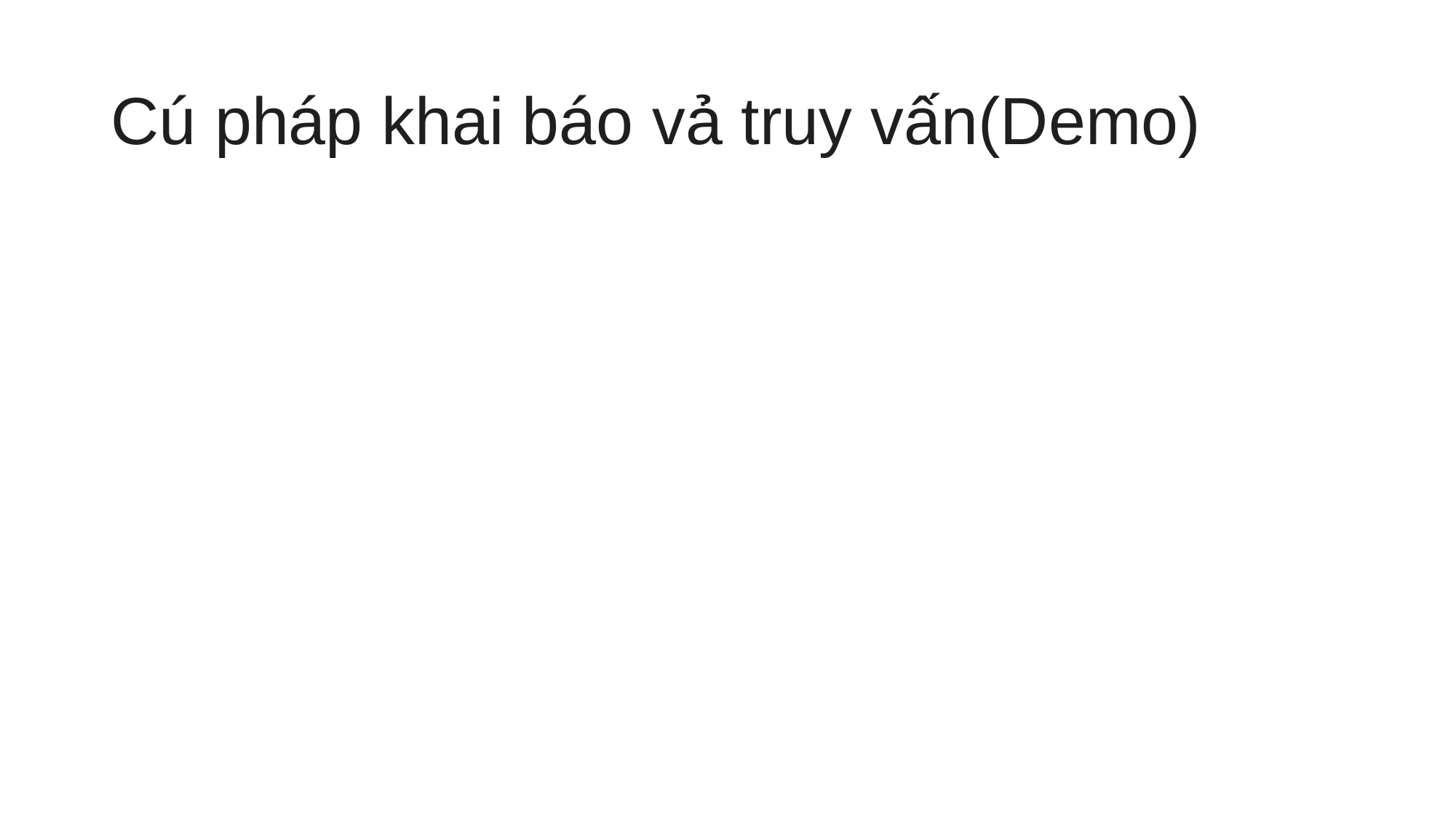

# Cú pháp khai báo vả truy vấn(Demo)